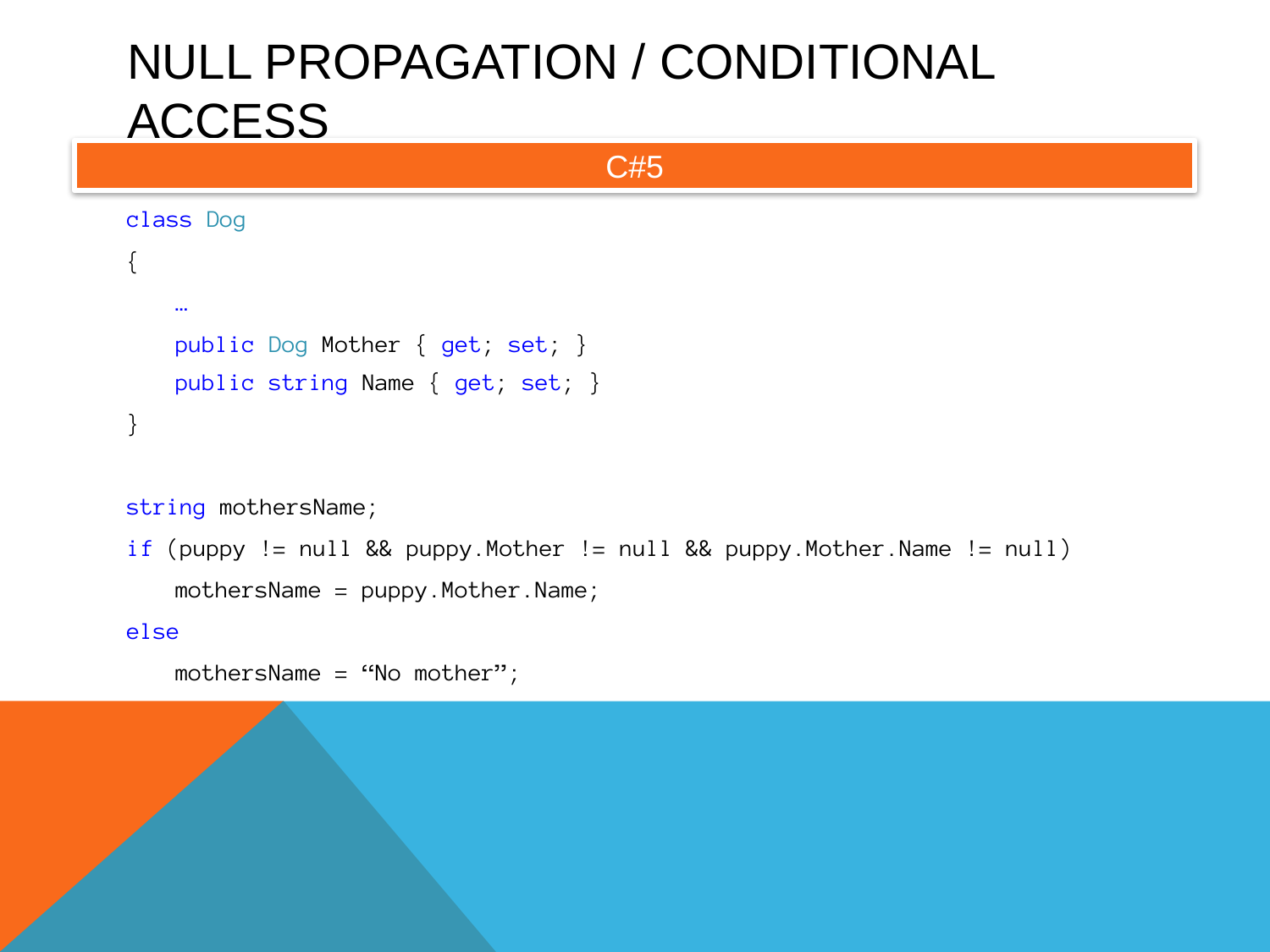

# Null propagation / Conditional Access
C#5
class Dog
{
	…
	public Dog Mother { get; set; }
	public string Name { get; set; }
}

string mothersName;
if (puppy != null && puppy.Mother != null && puppy.Mother.Name != null)
	mothersName = puppy.Mother.Name;
else
	mothersName = “No mother”;